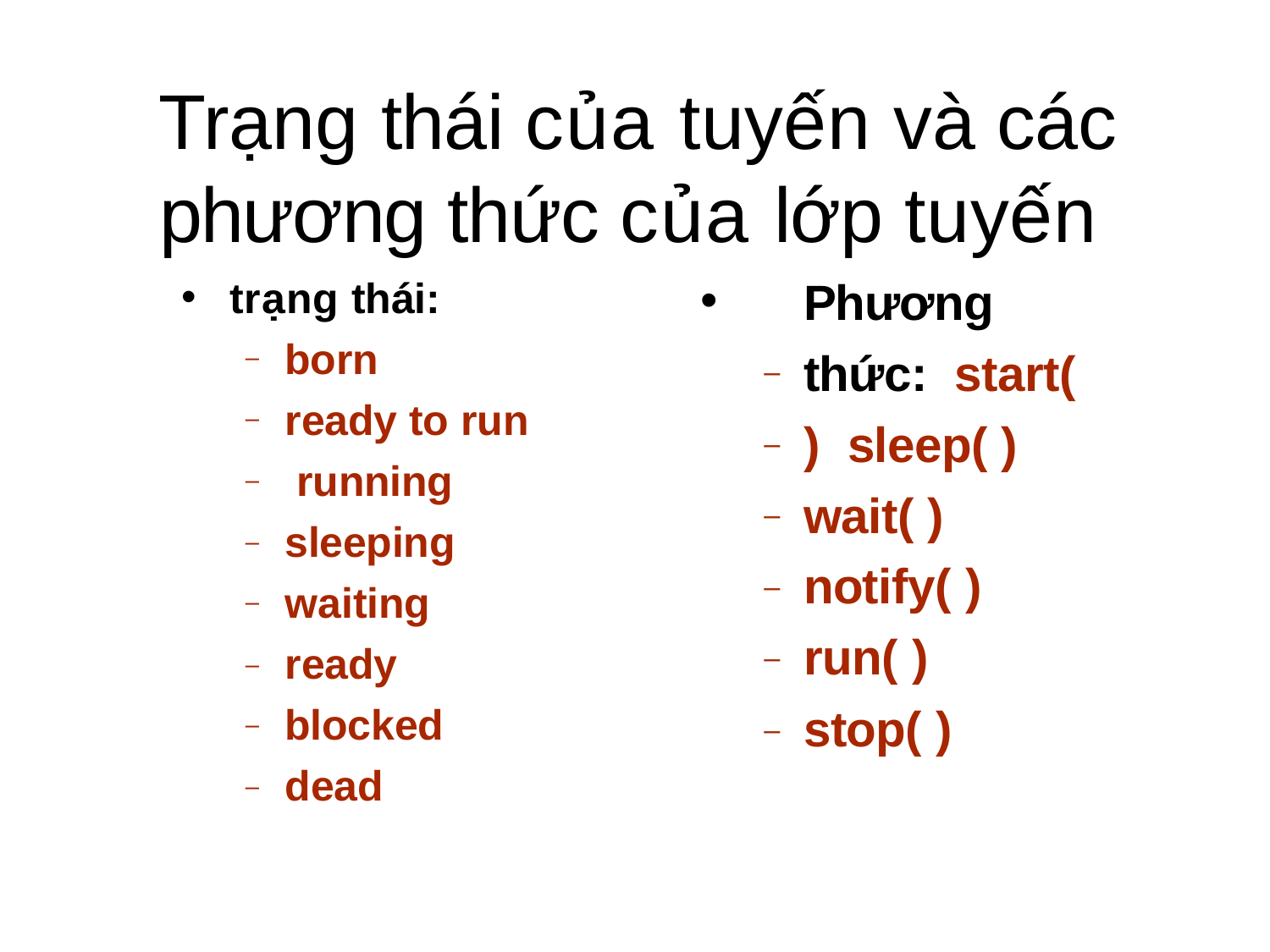

# Trạng thái của tuyến và các  phương thức của lớp tuyến
Phương thức:  start( )  sleep( )  wait( )  notify( )  run( )
stop( )
•
trạng thái:
born
ready to run  running  sleeping  waiting  ready  blocked  dead
–
–
–
–
–
–
–
–
–
–
–
–
–
–